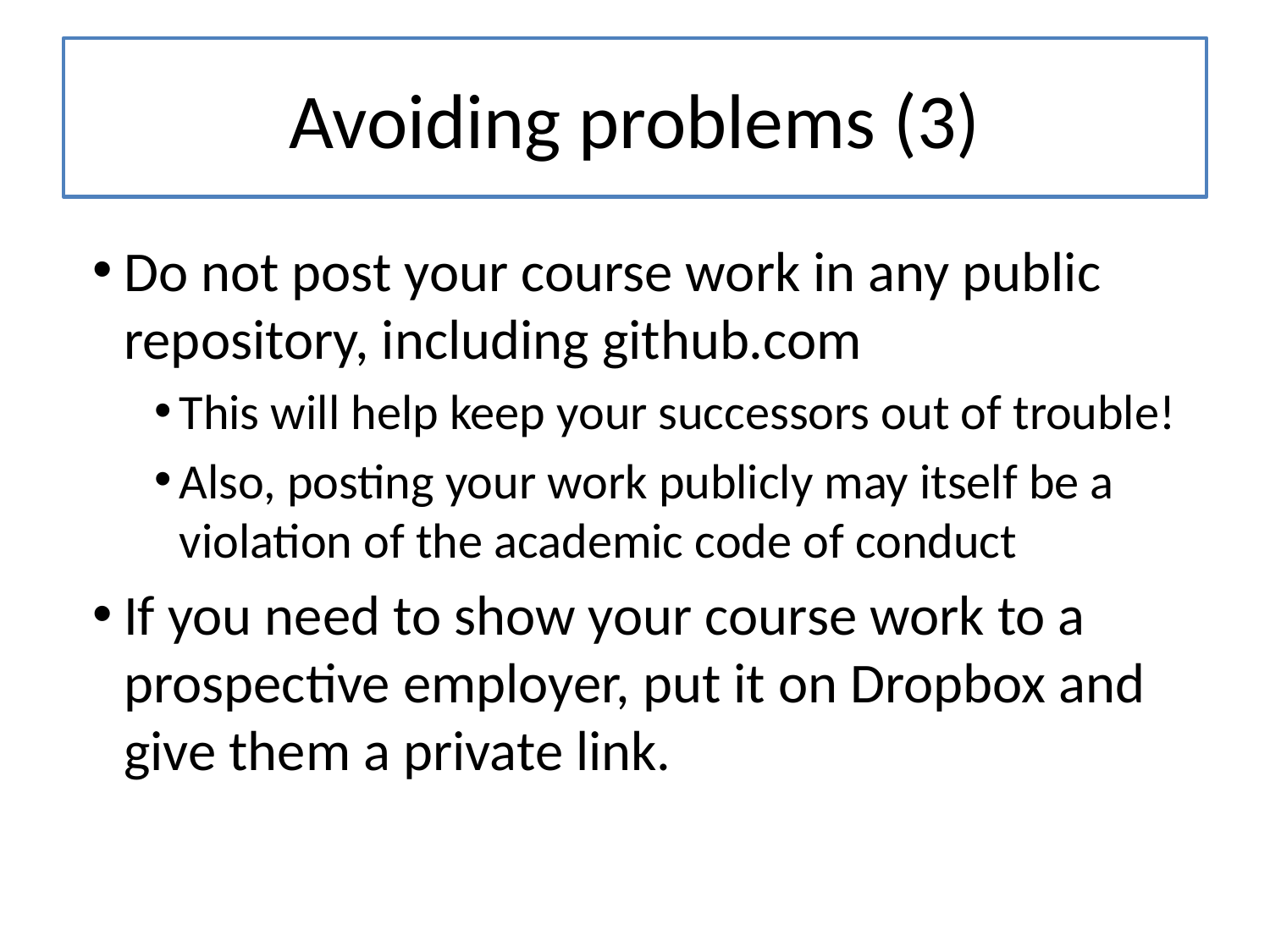

# Avoiding problems (3)
Do not post your course work in any public repository, including github.com
This will help keep your successors out of trouble!
Also, posting your work publicly may itself be a violation of the academic code of conduct
If you need to show your course work to a prospective employer, put it on Dropbox and give them a private link.